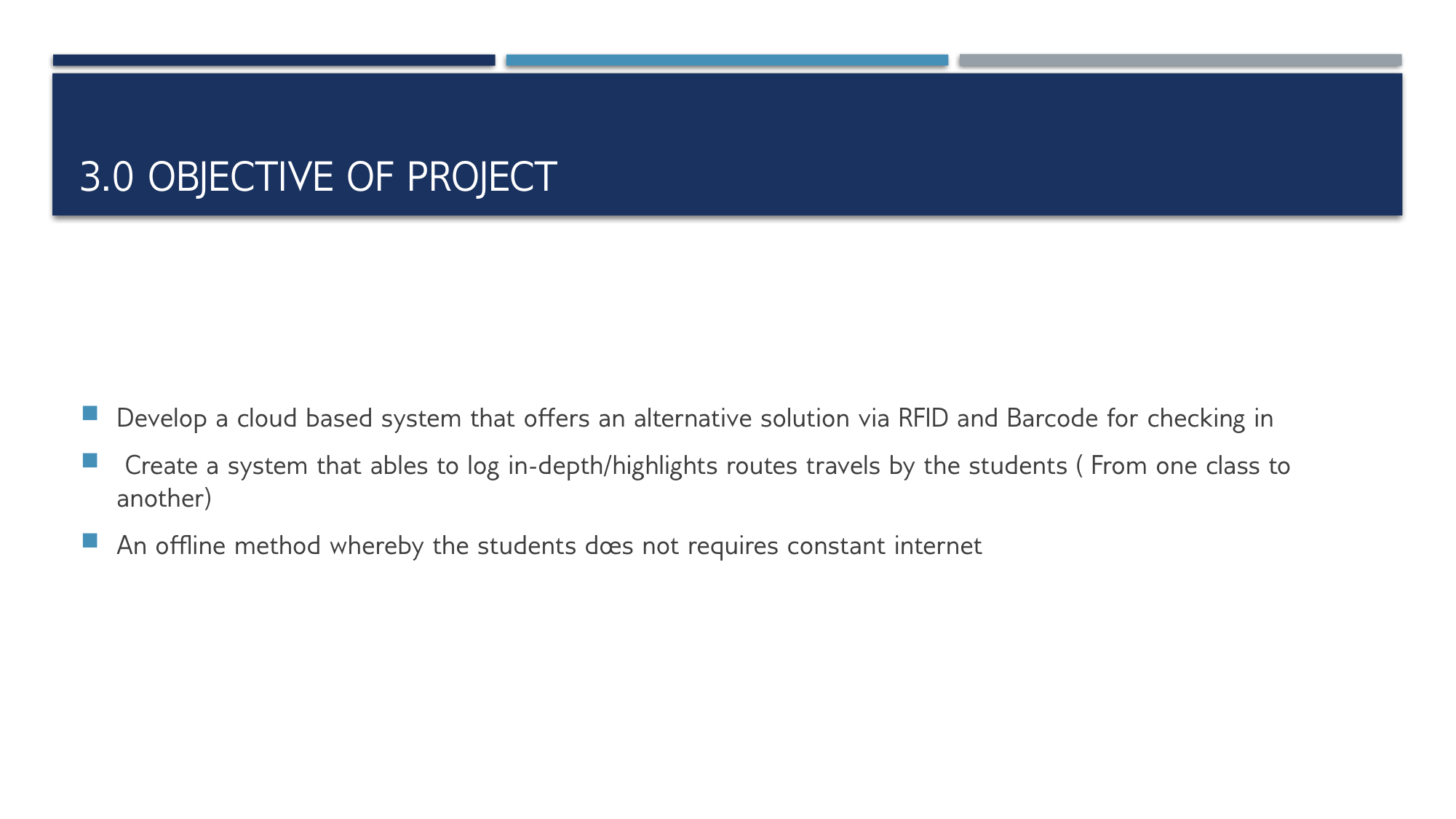

# 3.0 Objective of project
Develop a cloud based system that offers an alternative solution via RFID and Barcode for checking in
 Create a system that ables to log in-depth/highlights routes travels by the students ( From one class to another)
An offline method whereby the students does not requires constant internet